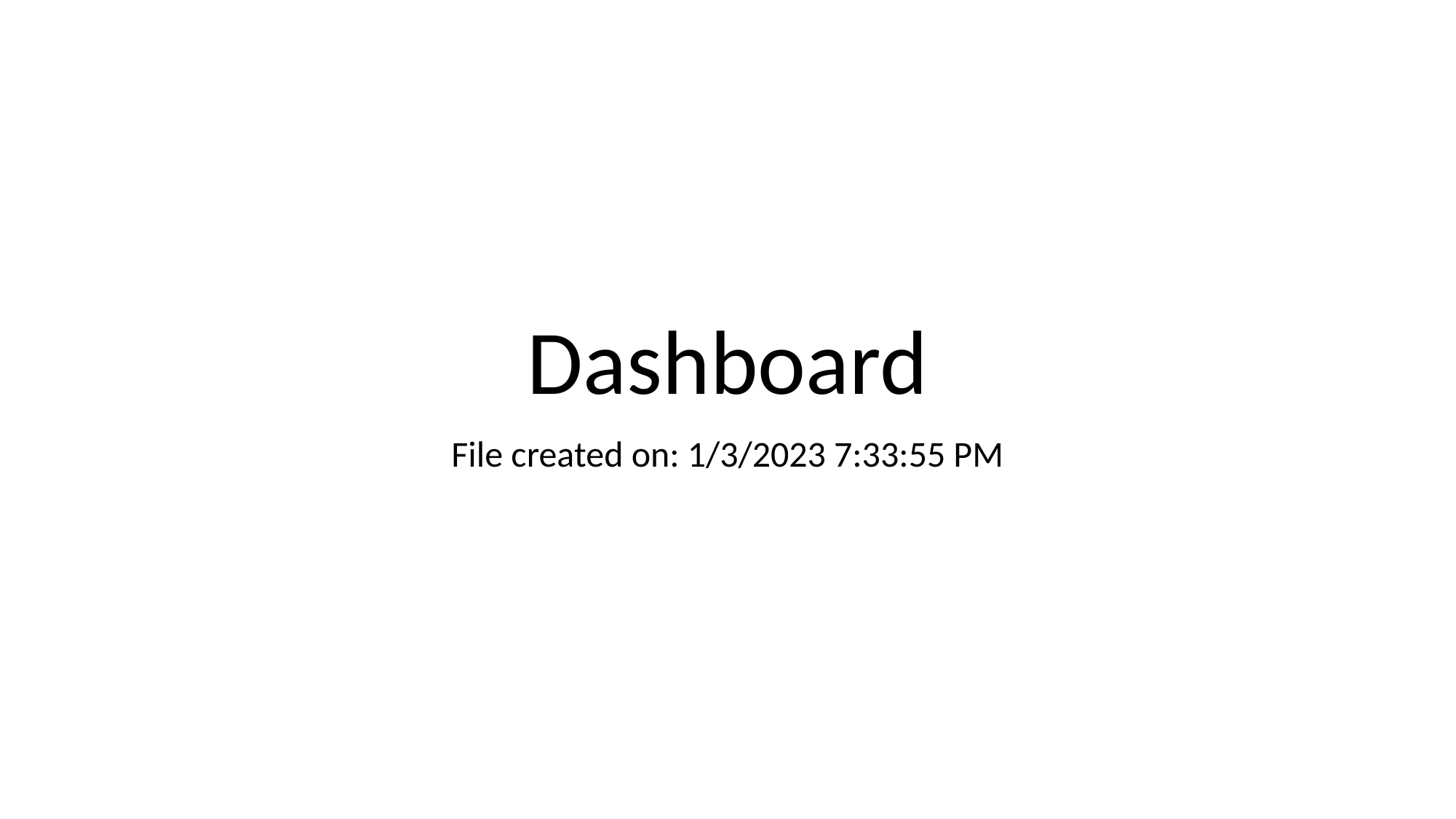

# Dashboard
File created on: 1/3/2023 7:33:55 PM